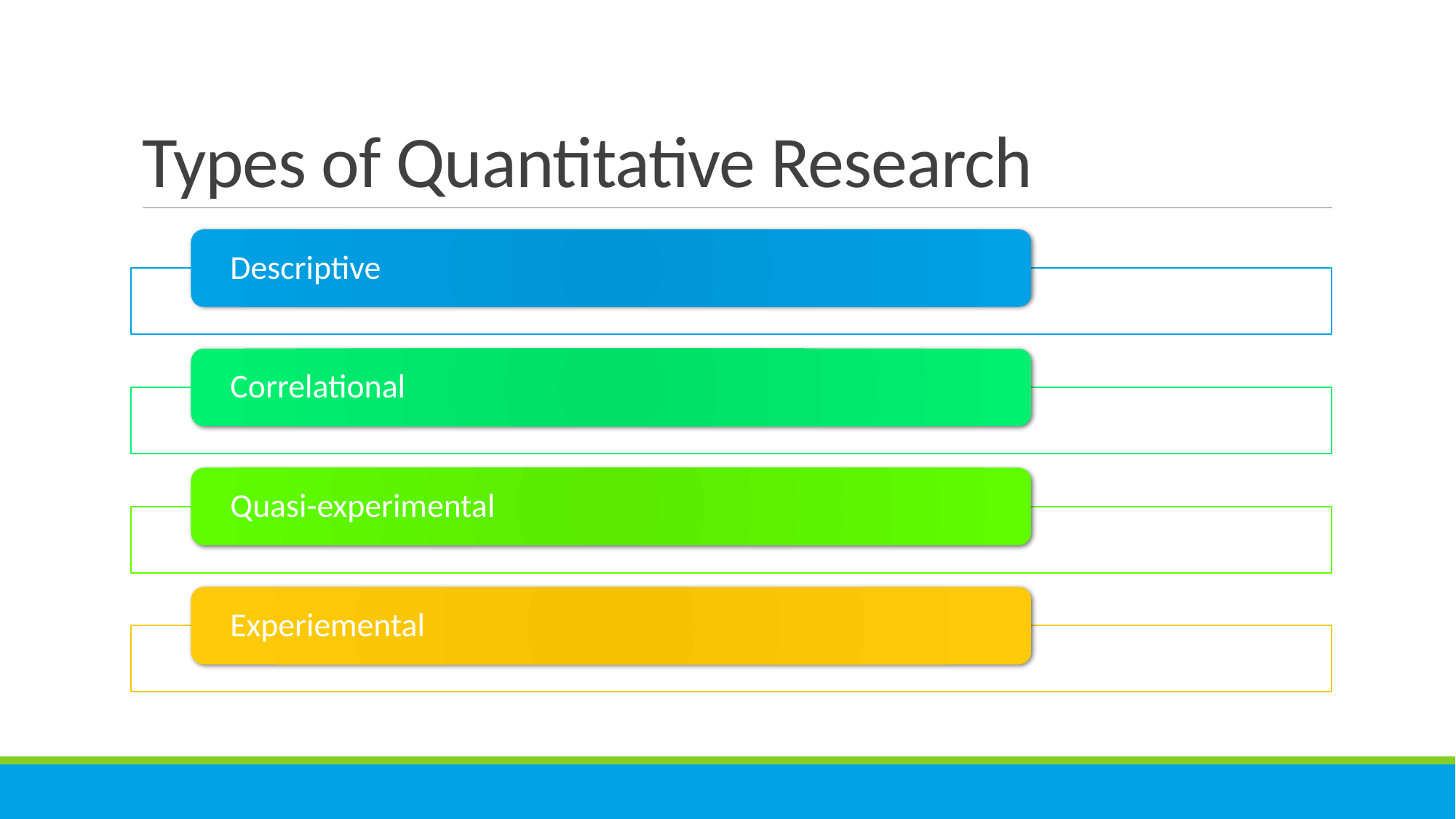

# Types of Quantitative Research
Descriptive
Correlational
Quasi-experimental
Experiemental